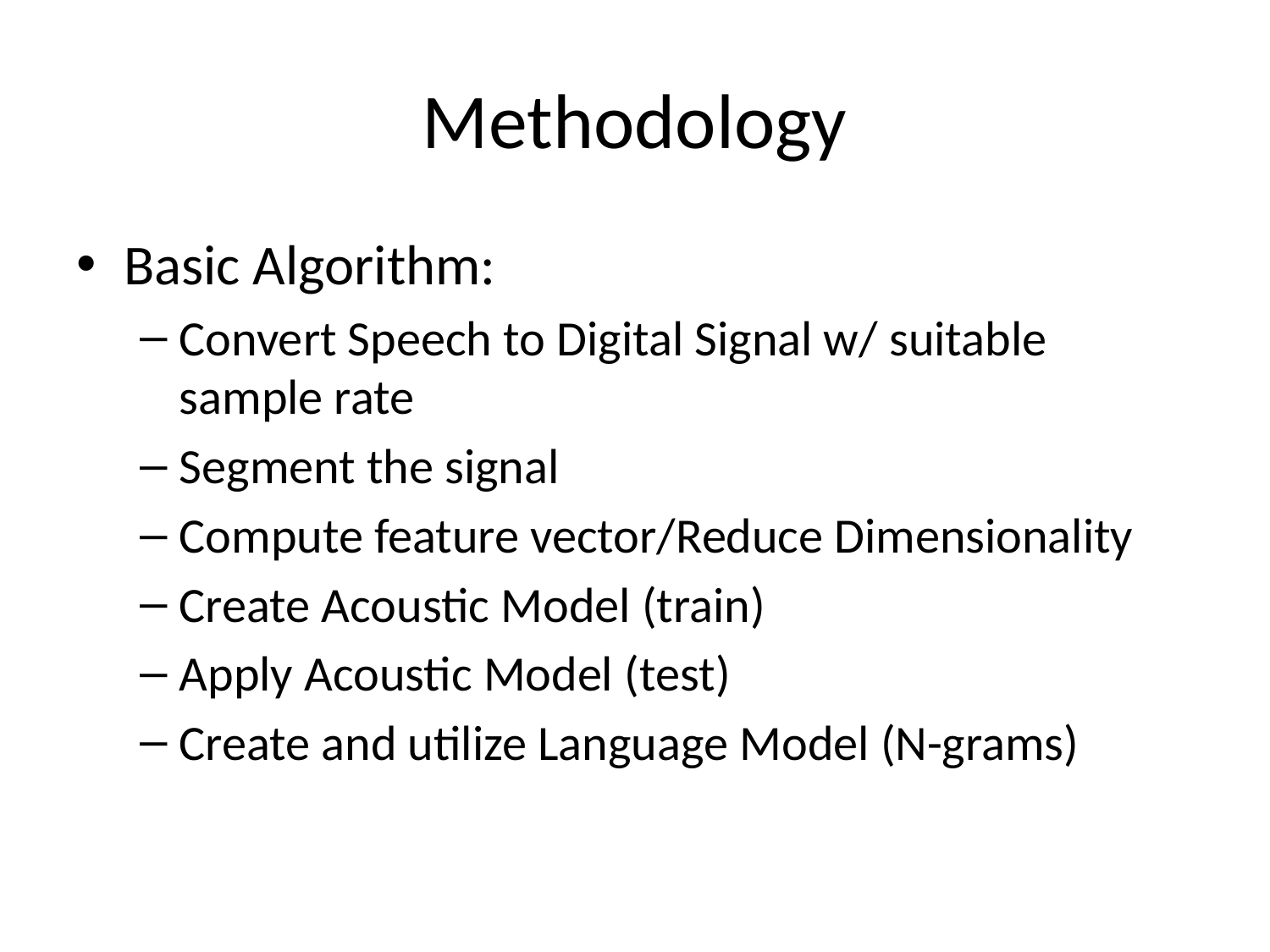

# Methodology
Basic Algorithm:
Convert Speech to Digital Signal w/ suitable sample rate
Segment the signal
Compute feature vector/Reduce Dimensionality
Create Acoustic Model (train)
Apply Acoustic Model (test)
Create and utilize Language Model (N-grams)